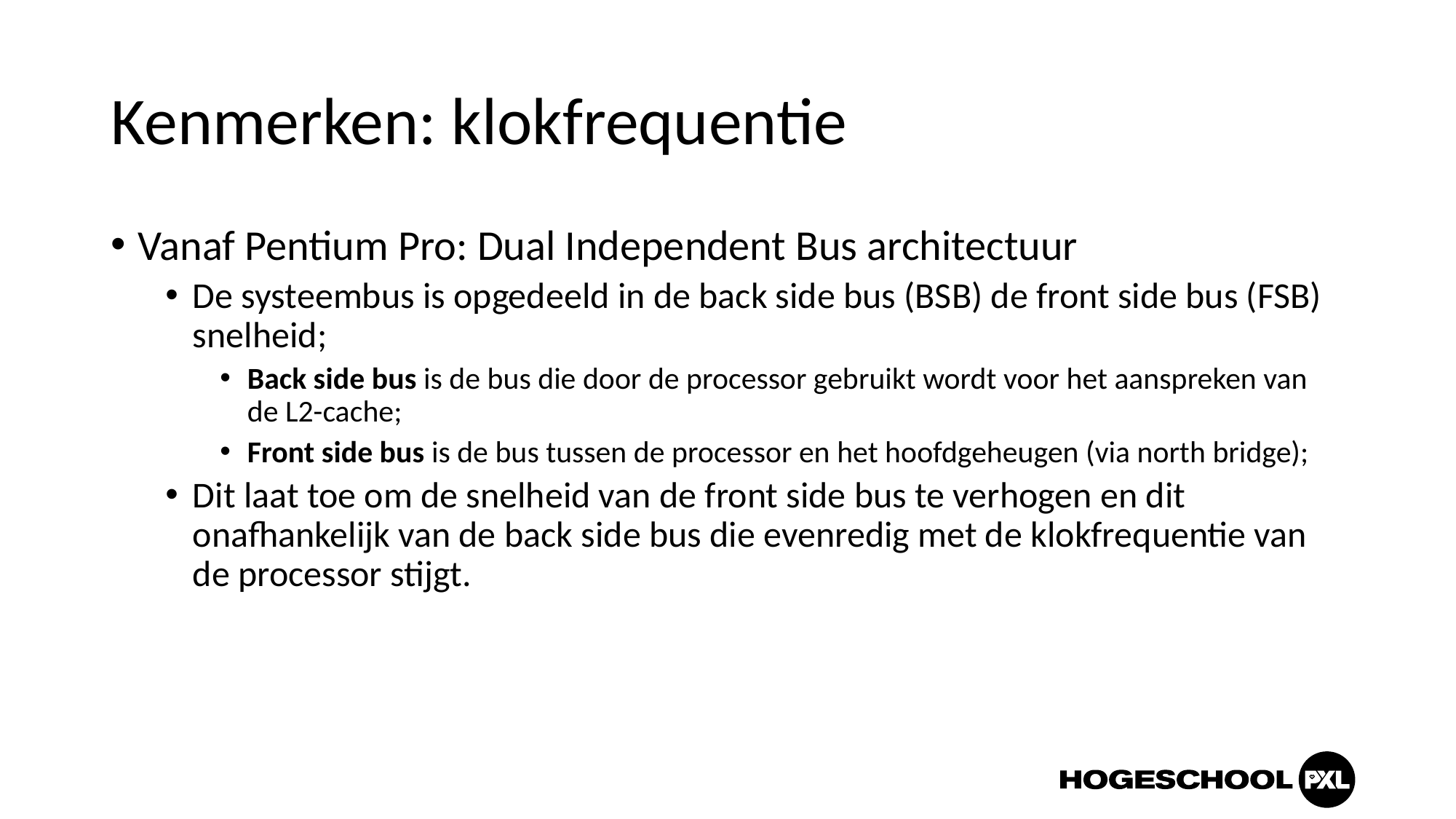

# Kenmerken: klokfrequentie
Vanaf Pentium Pro: Dual Independent Bus architectuur
De systeembus is opgedeeld in de back side bus (BSB) de front side bus (FSB) snelheid;
Back side bus is de bus die door de processor gebruikt wordt voor het aanspreken van de L2-cache;
Front side bus is de bus tussen de processor en het hoofdgeheugen (via north bridge);
Dit laat toe om de snelheid van de front side bus te verhogen en dit onafhankelijk van de back side bus die evenredig met de klokfrequentie van de processor stijgt.